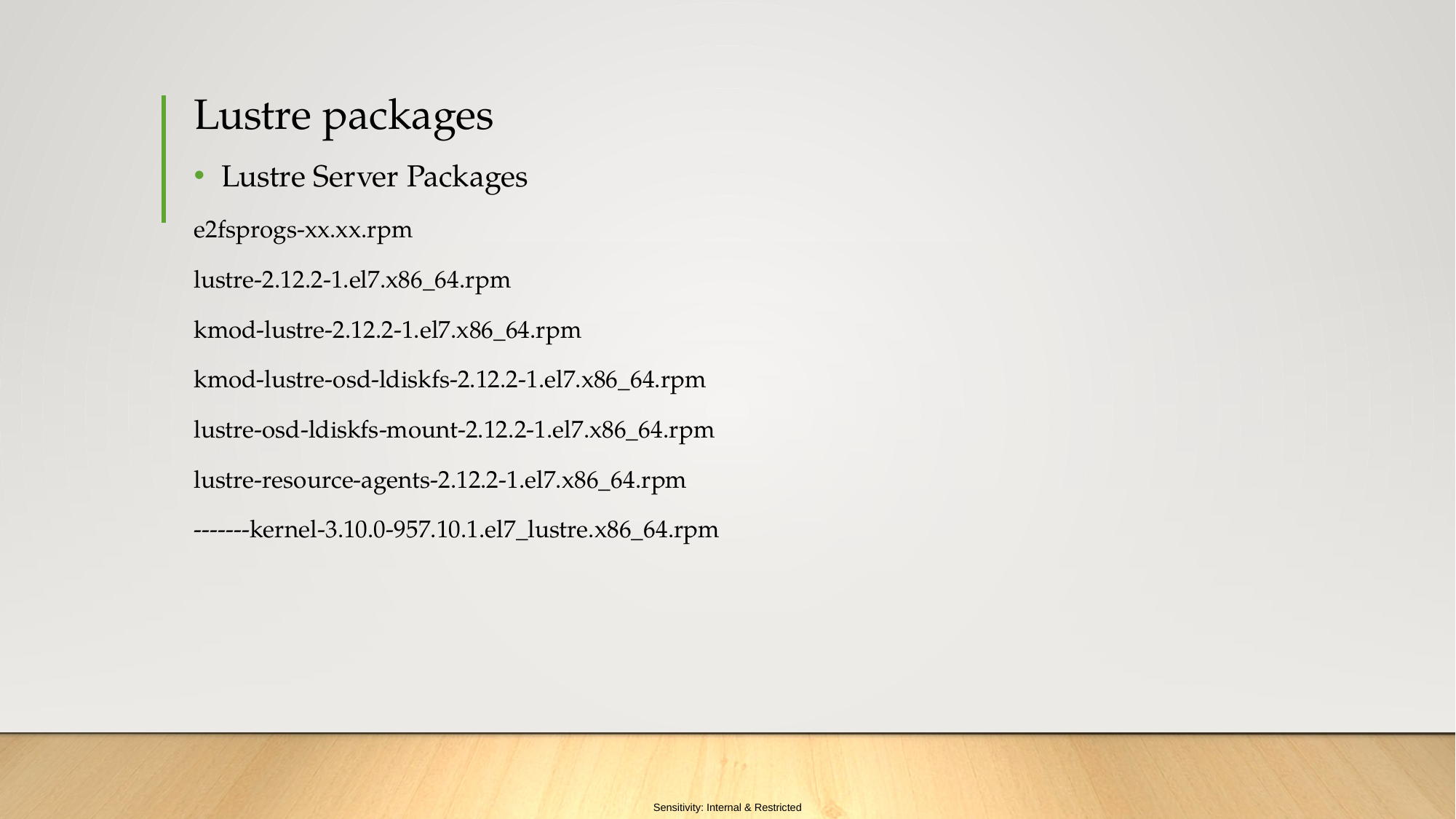

# Lustre packages
Lustre Server Packages
e2fsprogs-xx.xx.rpm
lustre-2.12.2-1.el7.x86_64.rpm
kmod-lustre-2.12.2-1.el7.x86_64.rpm
kmod-lustre-osd-ldiskfs-2.12.2-1.el7.x86_64.rpm
lustre-osd-ldiskfs-mount-2.12.2-1.el7.x86_64.rpm
lustre-resource-agents-2.12.2-1.el7.x86_64.rpm
-------kernel-3.10.0-957.10.1.el7_lustre.x86_64.rpm